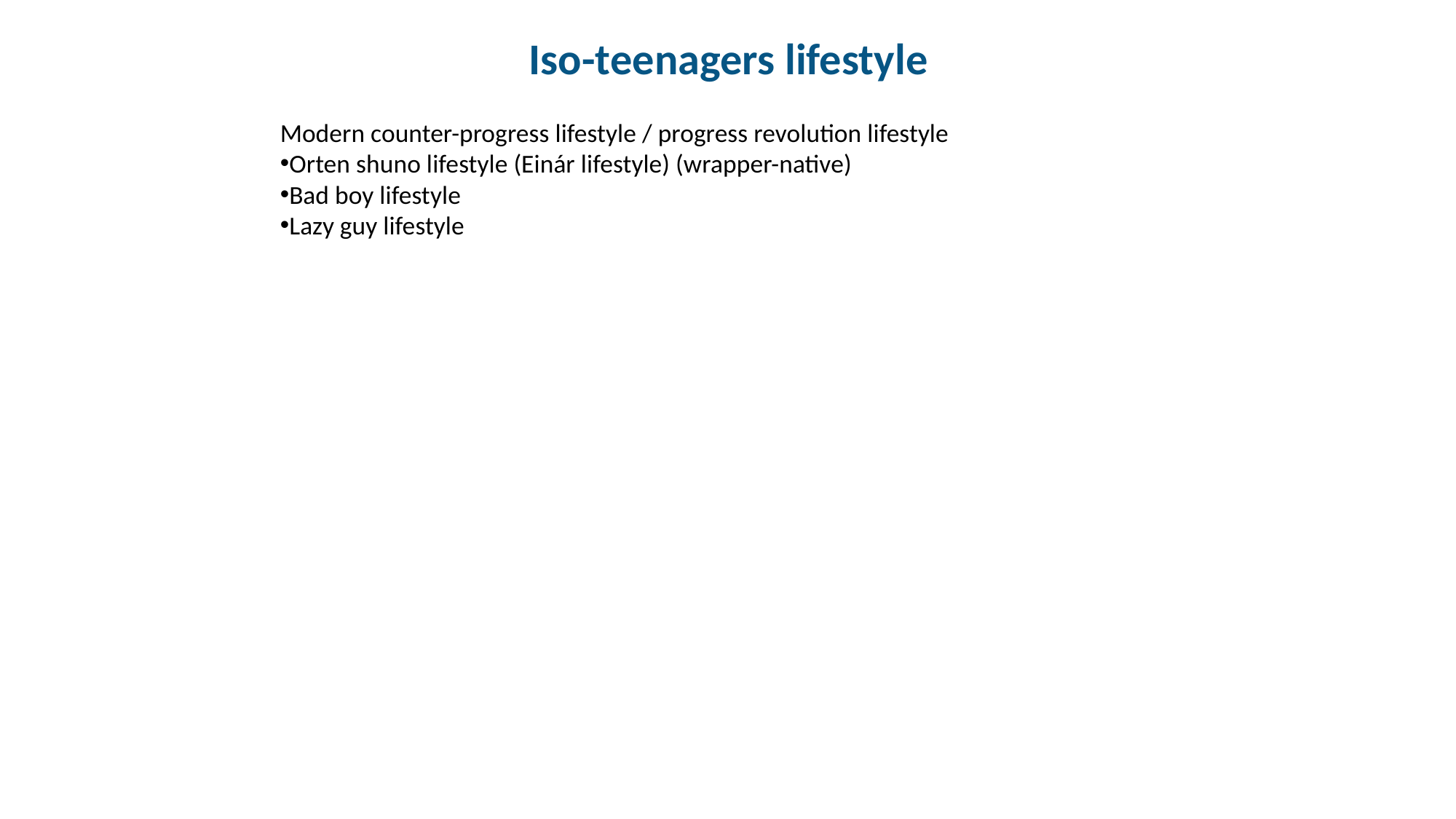

Iso-teenagers lifestyle
Modern counter-progress lifestyle / progress revolution lifestyle
Orten shuno lifestyle (Einár lifestyle) (wrapper-native)
Bad boy lifestyle
Lazy guy lifestyle